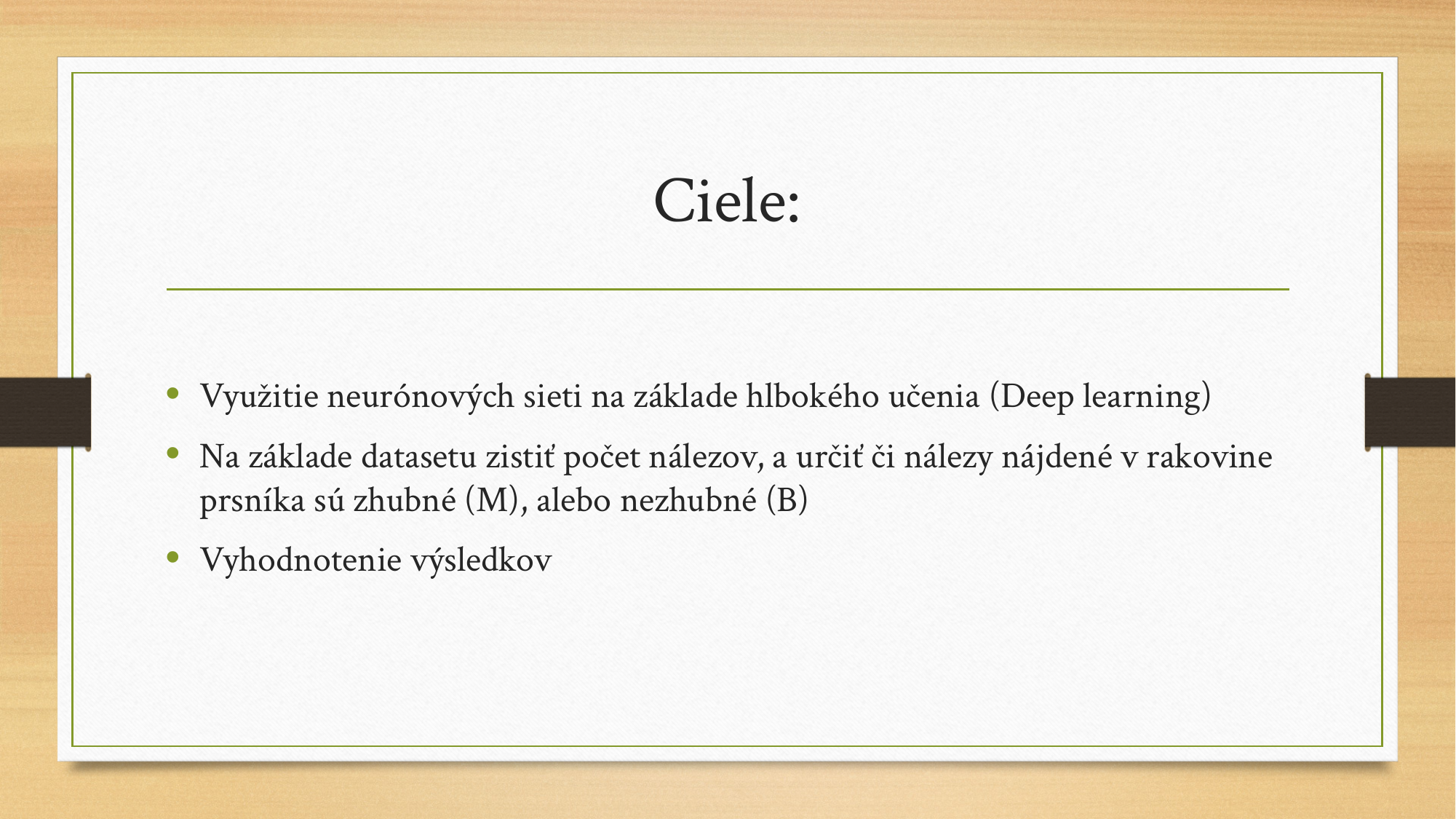

# Ciele:

Využitie neurónových sieti na základe hlbokého učenia (Deep learning)
Na základe datasetu zistiť počet nálezov, a určiť či nálezy nájdené v rakovine prsníka sú zhubné (M), alebo nezhubné (B)
Vyhodnotenie výsledkov